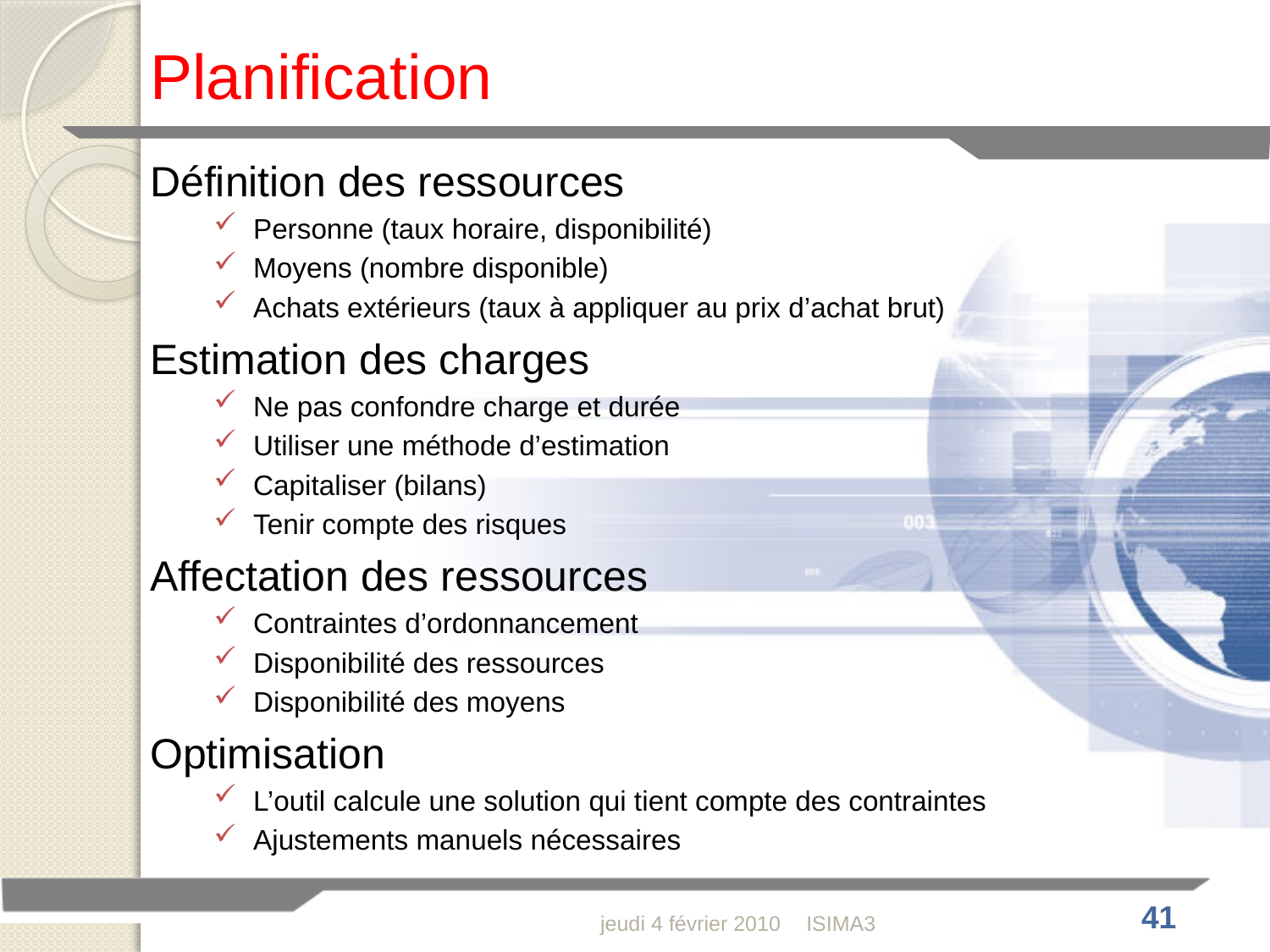

Planification
Définition des ressources
Personne (taux horaire, disponibilité)
Moyens (nombre disponible)
Achats extérieurs (taux à appliquer au prix d’achat brut)
Estimation des charges
Ne pas confondre charge et durée
Utiliser une méthode d’estimation
Capitaliser (bilans)
Tenir compte des risques
Affectation des ressources
Contraintes d’ordonnancement
Disponibilité des ressources
Disponibilité des moyens
Optimisation
L’outil calcule une solution qui tient compte des contraintes
Ajustements manuels nécessaires
jeudi 4 février 2010
ISIMA3